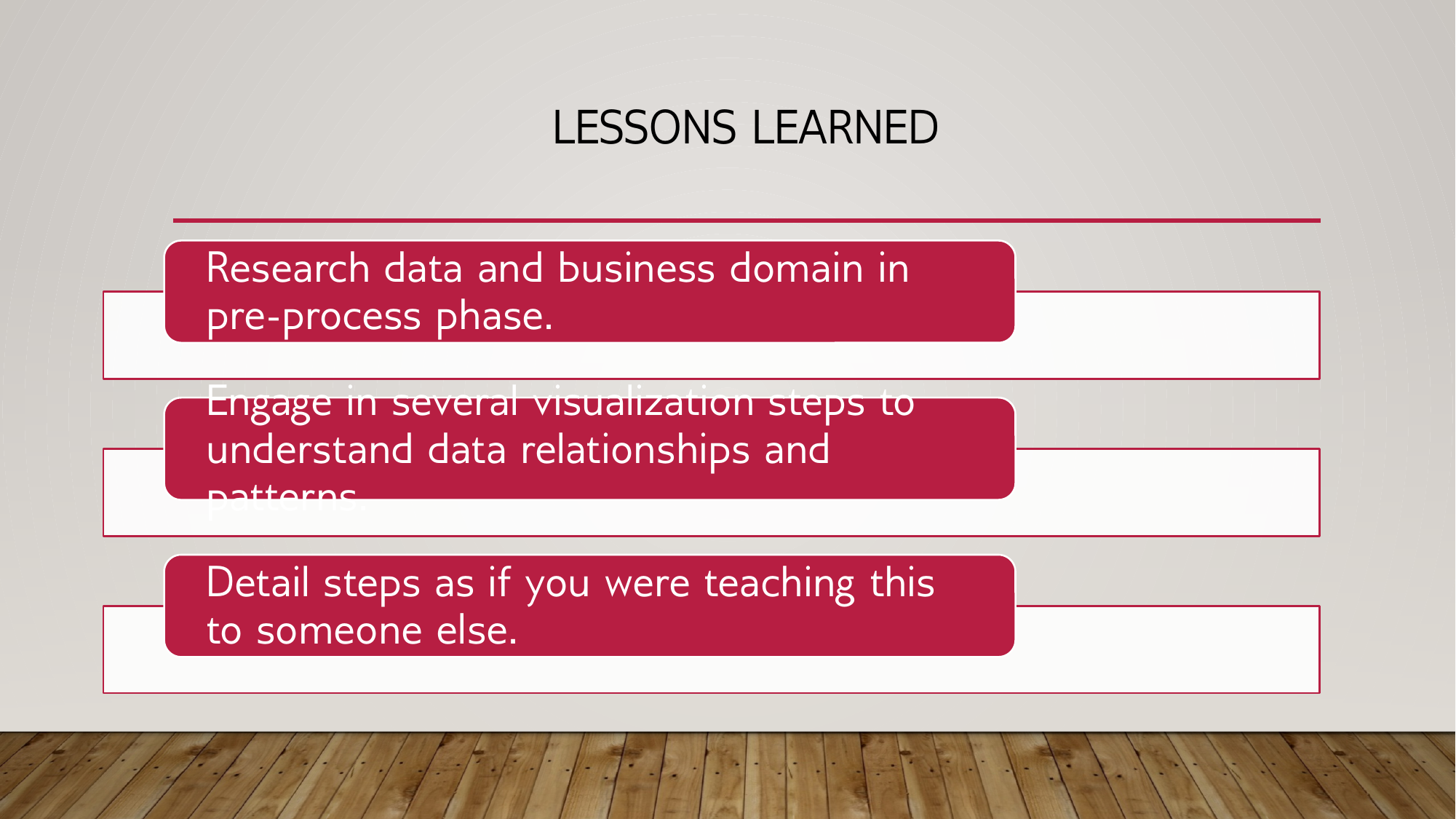

# Lessons Learned
Research data and business domain in pre-process phase.
Engage in several visualization steps to understand data relationships and patterns.
Detail steps as if you were teaching this to someone else.